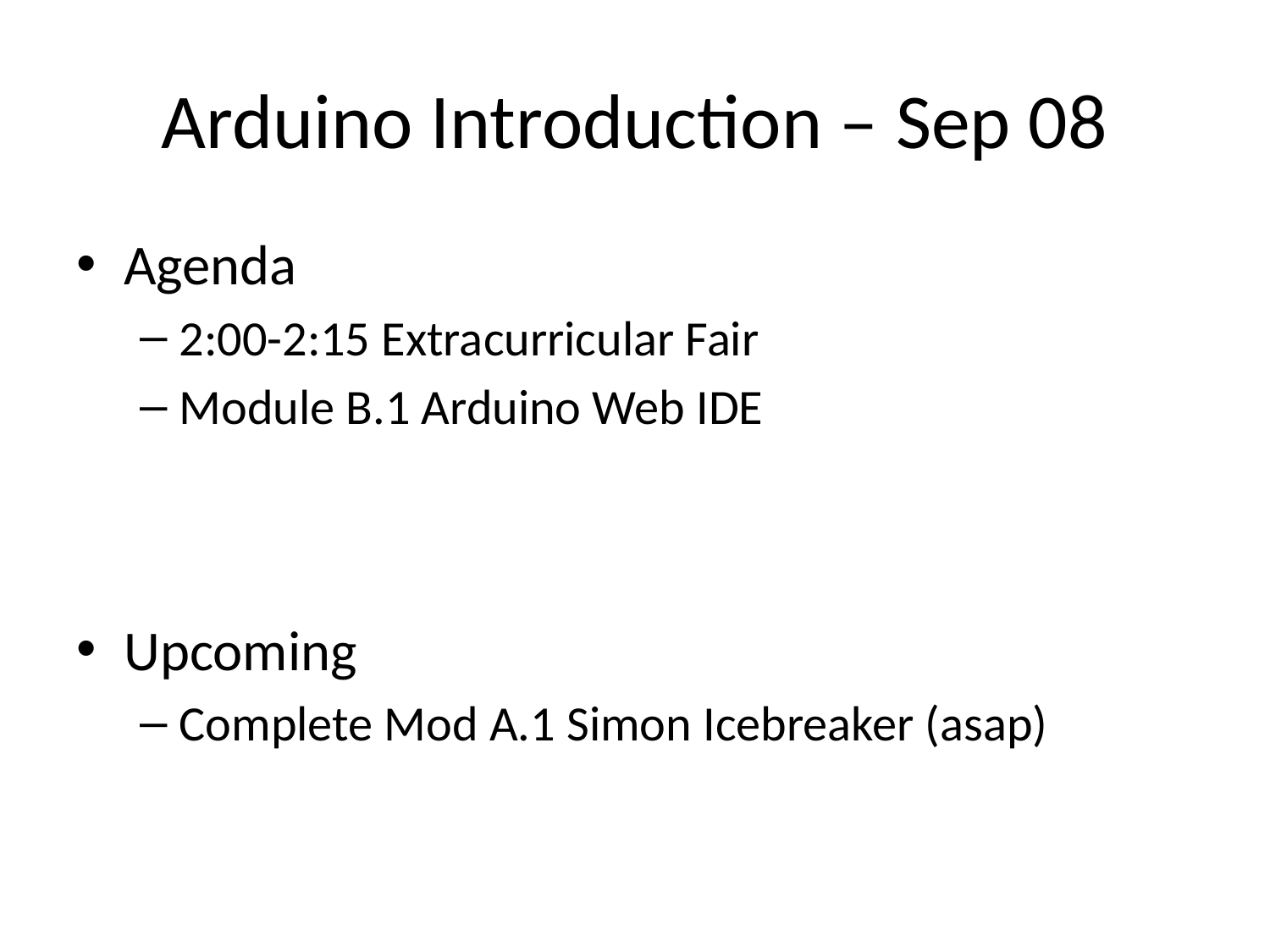

# Arduino Introduction – Sep 08
Agenda
2:00-2:15 Extracurricular Fair
Module B.1 Arduino Web IDE

Upcoming
Complete Mod A.1 Simon Icebreaker (asap)